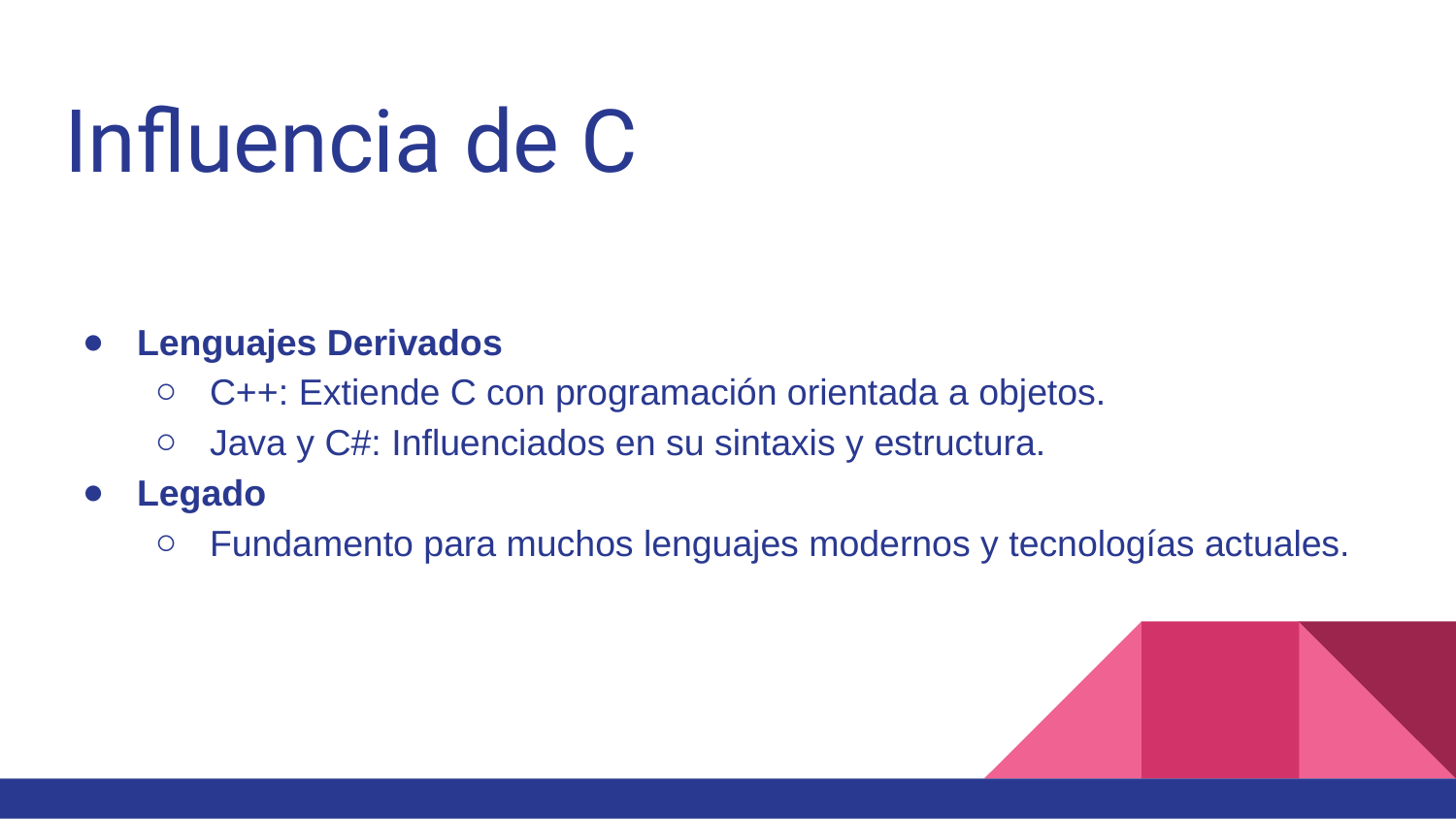

# Influencia de C

Lenguajes Derivados
C++: Extiende C con programación orientada a objetos.
Java y C#: Influenciados en su sintaxis y estructura.
Legado
Fundamento para muchos lenguajes modernos y tecnologías actuales.